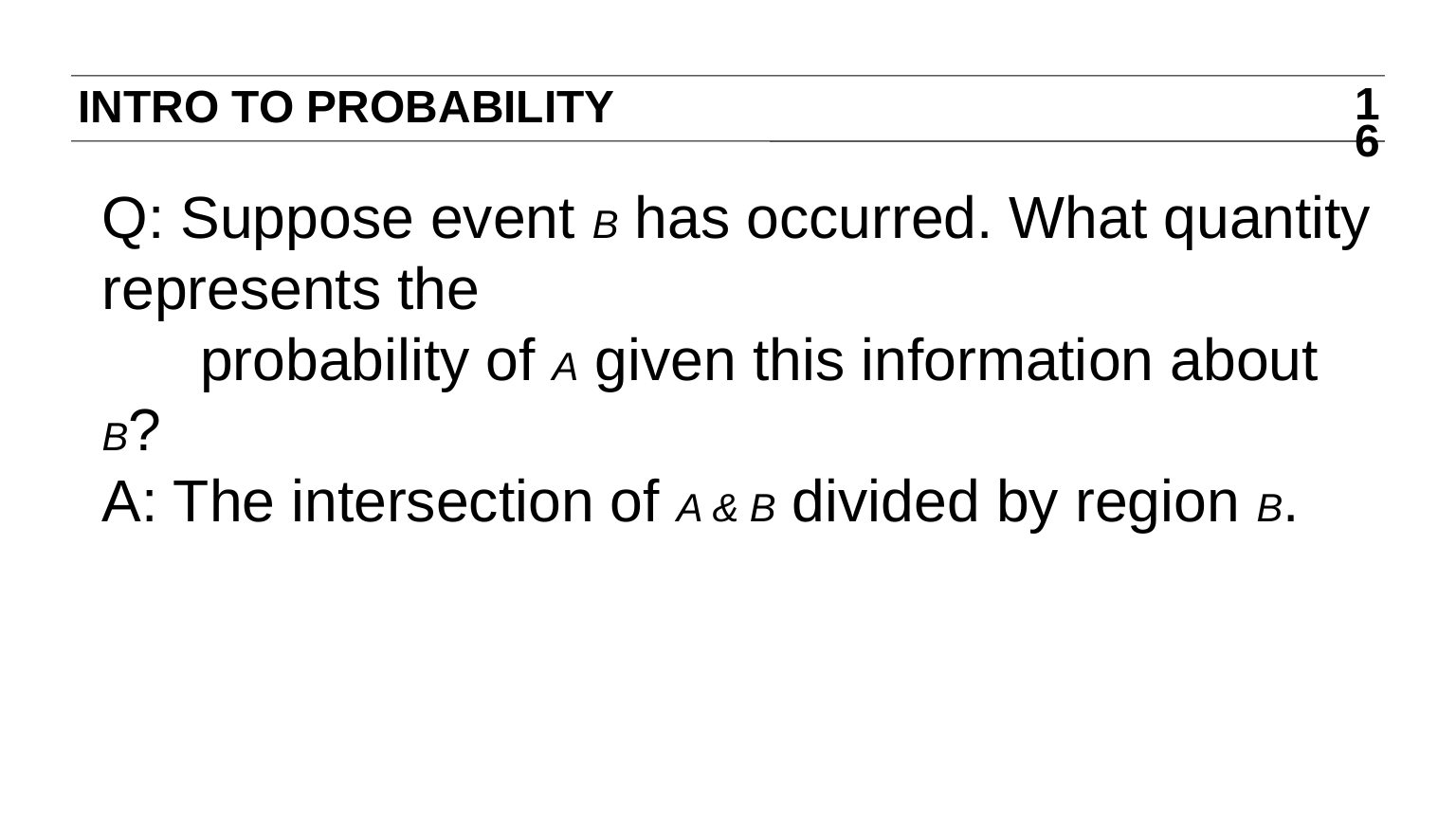

Intro to probability
16
Q: Suppose event B has occurred. What quantity represents the
      probability of A given this information about B?
A: The intersection of A & B divided by region B.